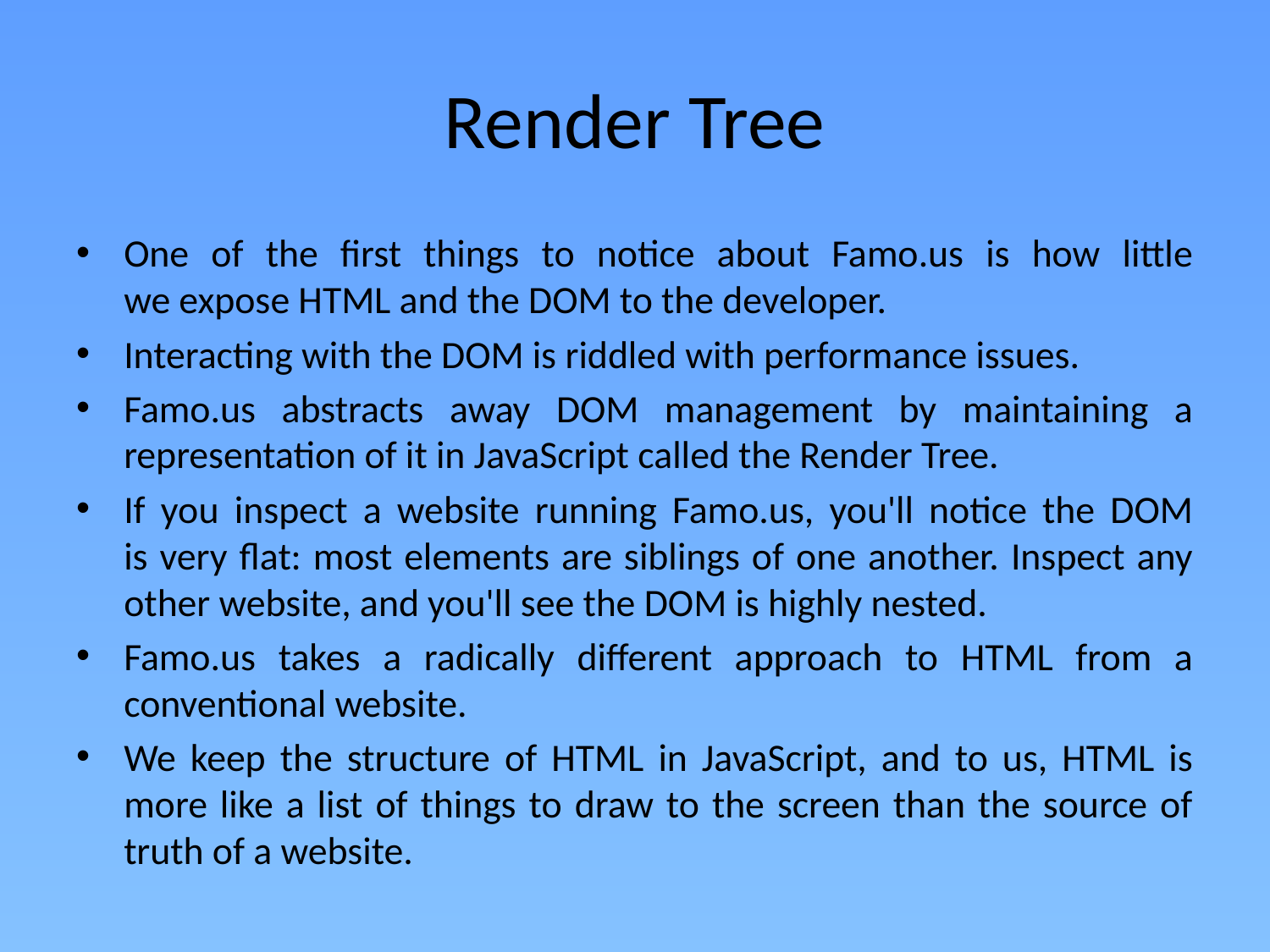

# Render Tree
One of the first things to notice about Famo.us is how little
we expose HTML and the DOM to the developer.
Interacting with the DOM is riddled with performance issues.
Famo.us abstracts away DOM management by maintaining a
representation of it in JavaScript called the Render Tree.
If you inspect a website running Famo.us, you'll notice the DOM
is very flat: most elements are siblings of one another. Inspect any other website, and you'll see the DOM is highly nested.
Famo.us takes a radically different approach to HTML from a conventional website.
We keep the structure of HTML in JavaScript, and to us, HTML is more like a list of things to draw to the screen than the source of truth of a website.